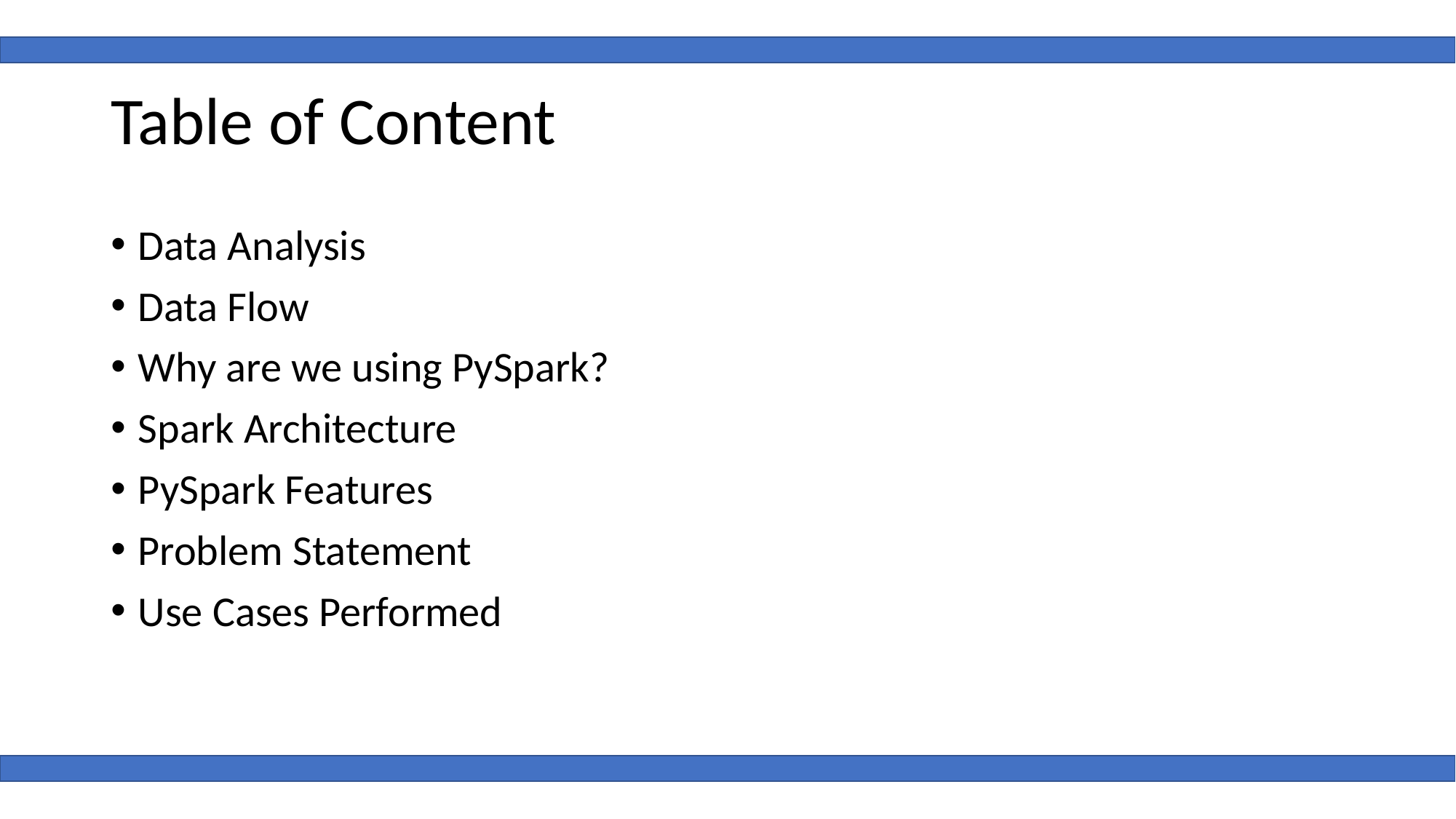

# Table of Content
Data Analysis
Data Flow
Why are we using PySpark?
Spark Architecture
PySpark Features
Problem Statement
Use Cases Performed